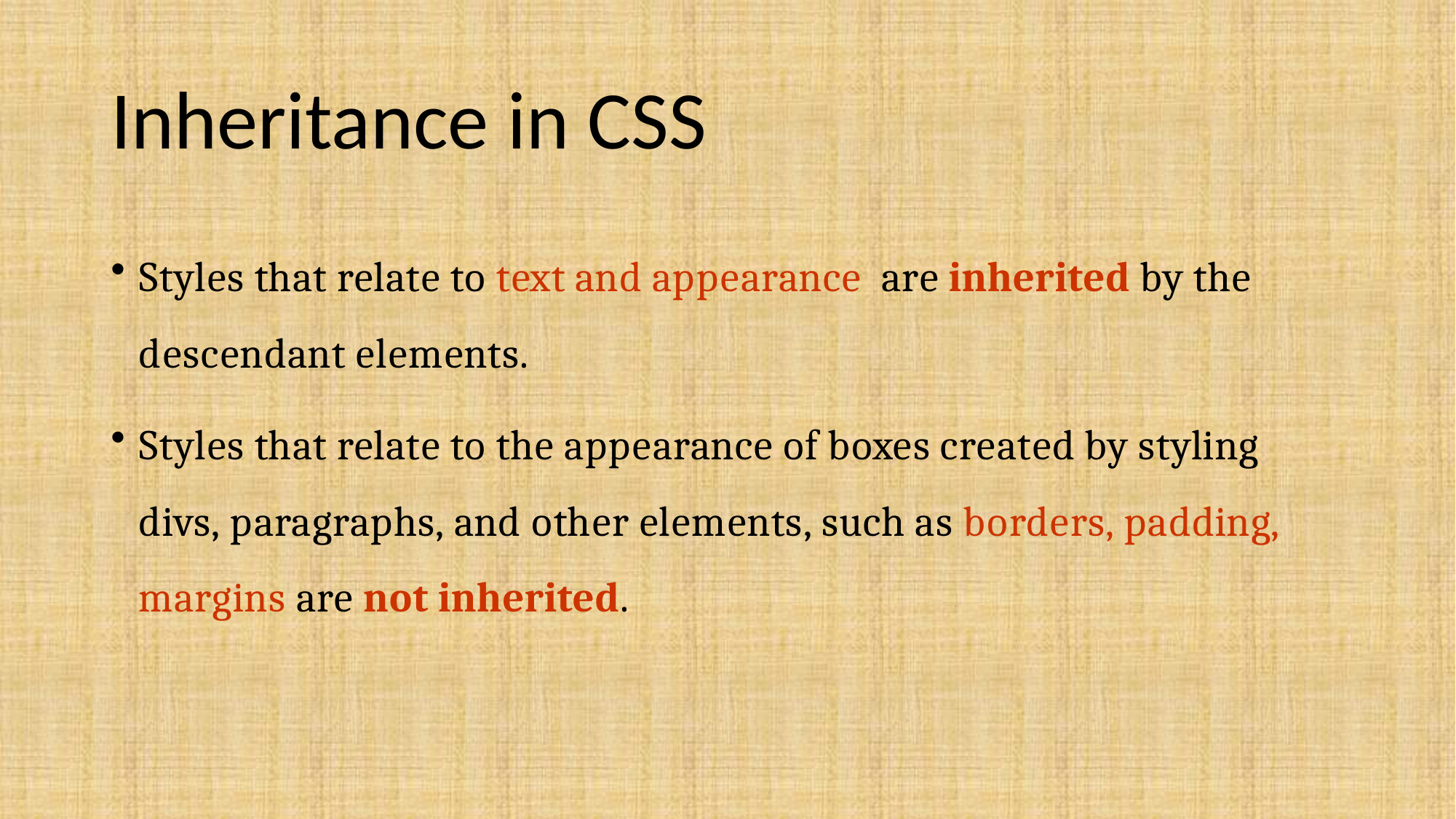

# Inheritance in CSS
Styles that relate to text and appearance  are inherited by the descendant elements.
Styles that relate to the appearance of boxes created by styling divs, paragraphs, and other elements, such as borders, padding, margins are not inherited.